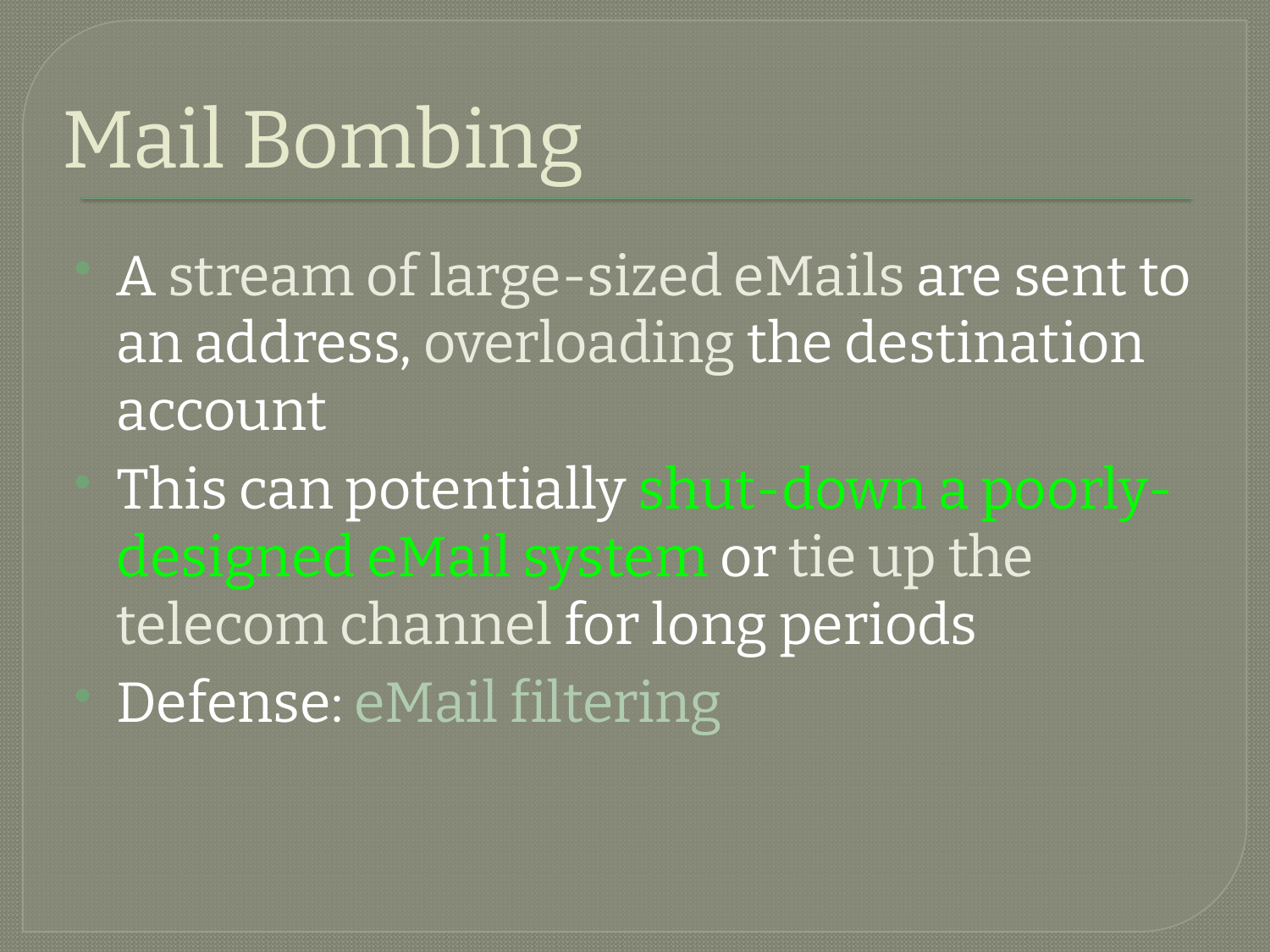

# Mail Bombing
A stream of large-sized eMails are sent to an address, overloading the destination account
This can potentially shut-down a poorly-designed eMail system or tie up the telecom channel for long periods
Defense: eMail filtering